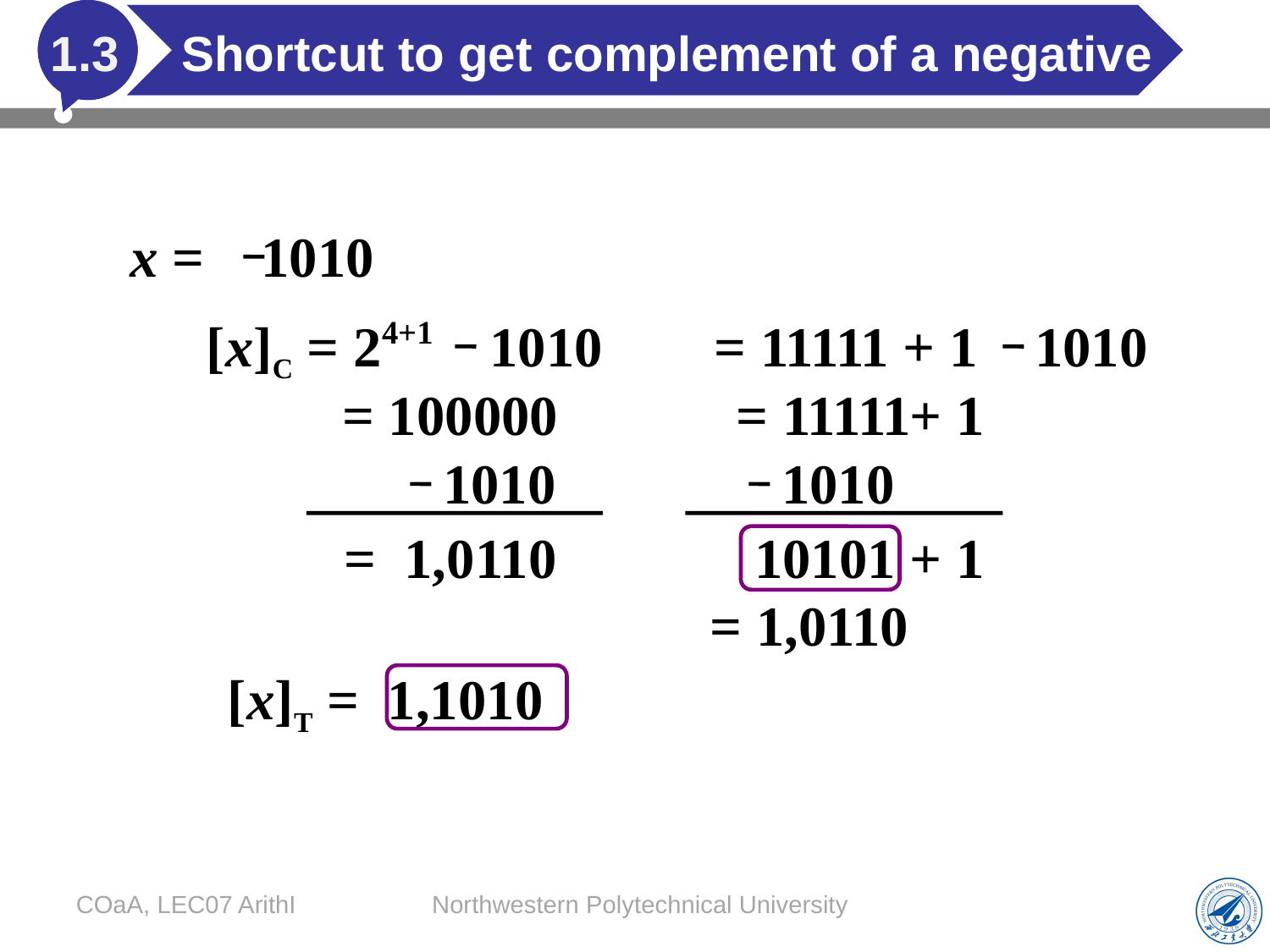

# Shortcut to get complement of a negative
1.3
 x =    1010

= 11111 + 1    1010

  [x]C = 24+1    1010

= 100000
= 11111
1010

+ 1
1010

=  1,0110
10101 + 1

= 1,0110
     [x]T =  1,1010
COaA, LEC07 ArithI
Northwestern Polytechnical University
12